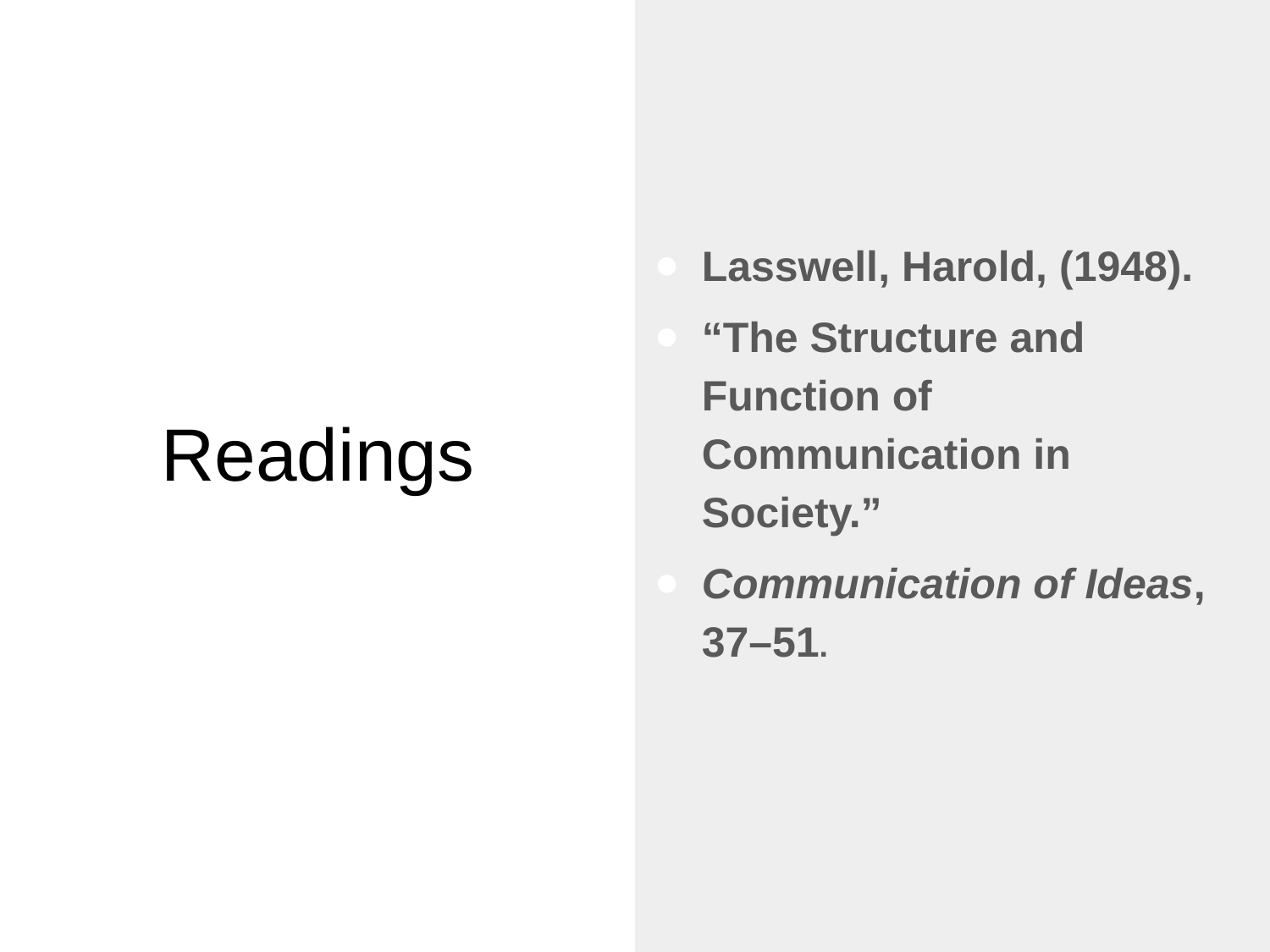

Lasswell, Harold, (1948).
“The Structure and Function of Communication in Society.”
Communication of Ideas, 37–51.

# Readings